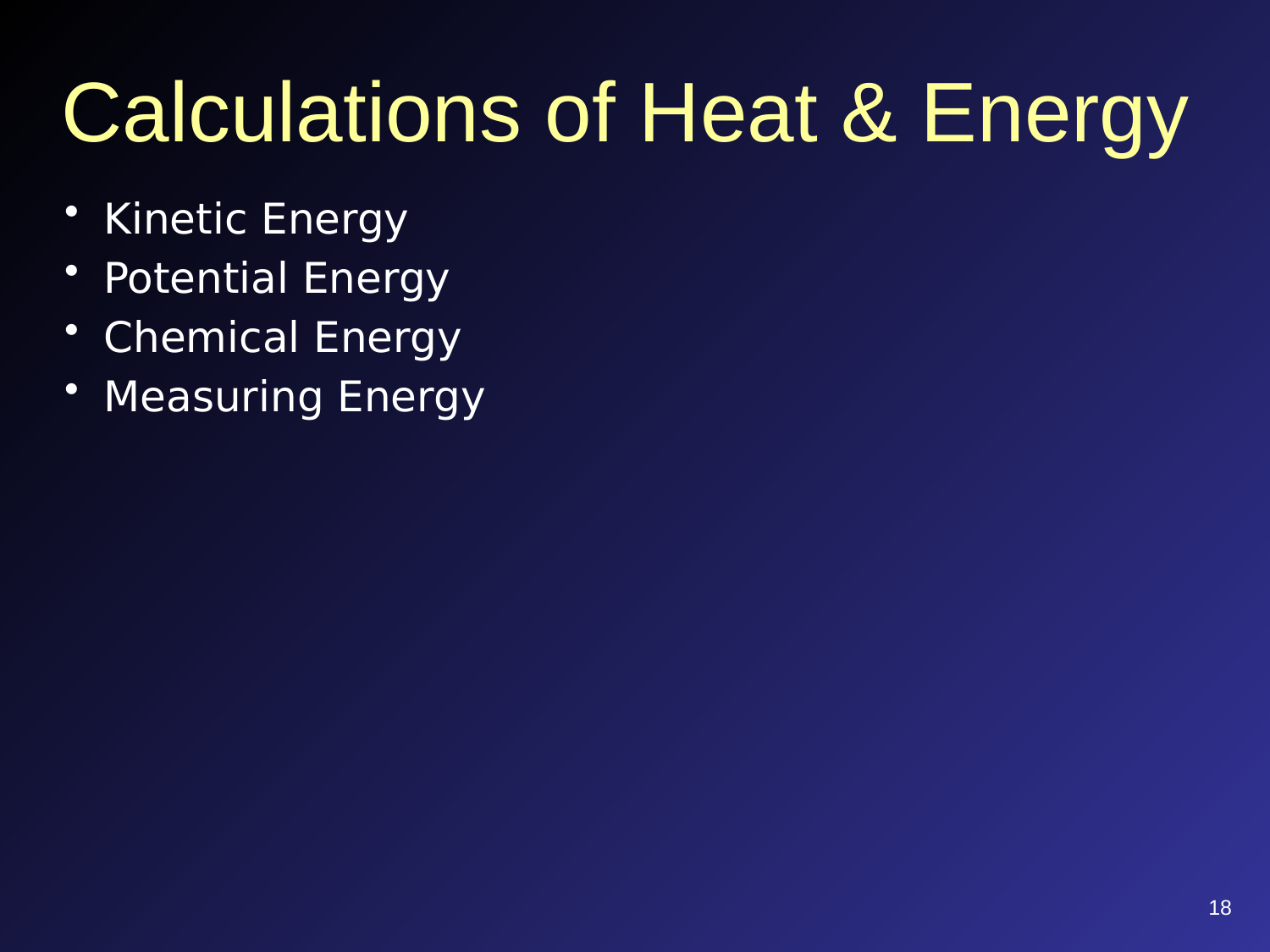

# Calculations of Heat & Energy
Kinetic Energy
Potential Energy
Chemical Energy
Measuring Energy
18